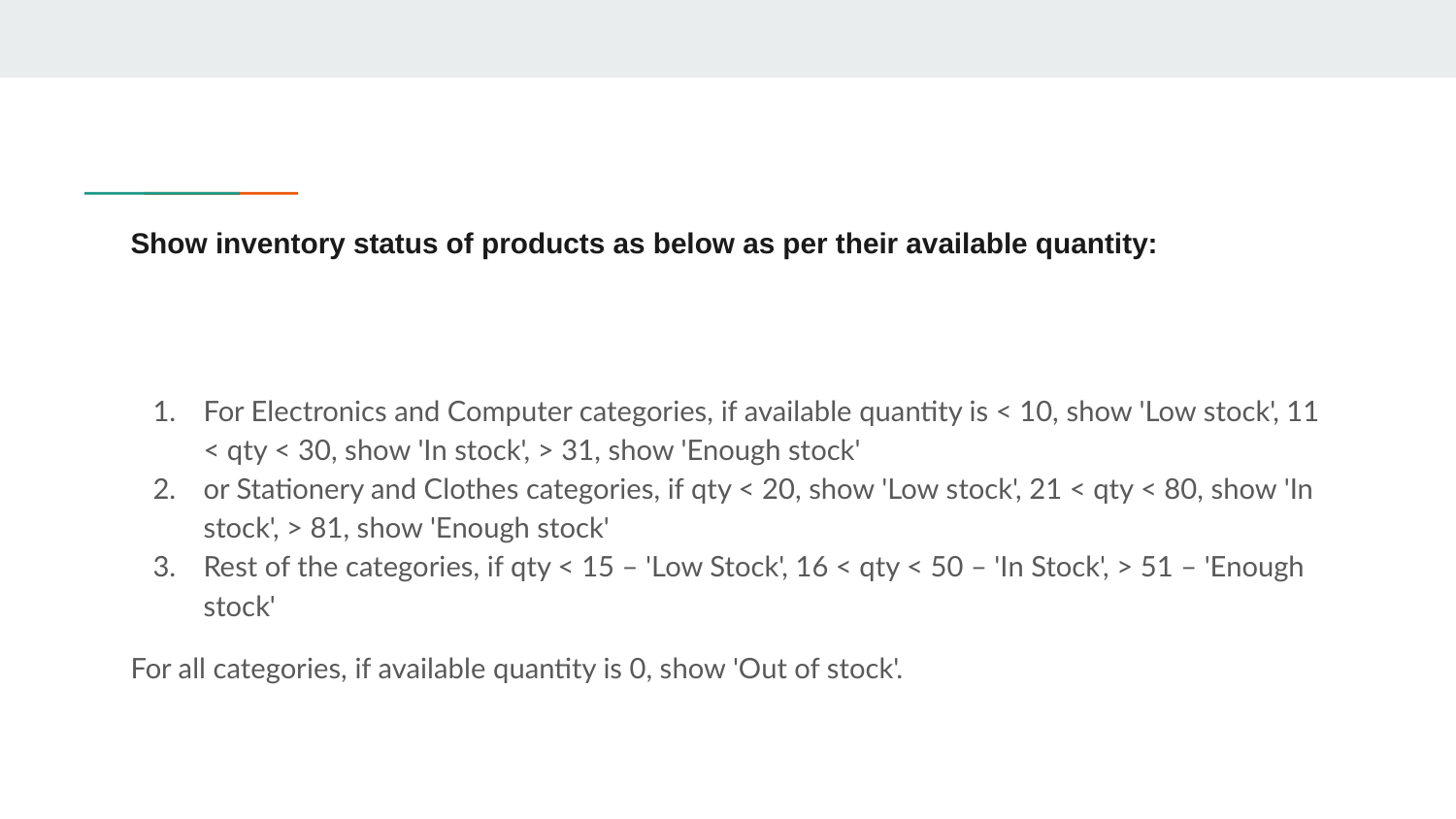

# Show inventory status of products as below as per their available quantity:
For Electronics and Computer categories, if available quantity is < 10, show 'Low stock', 11 < qty < 30, show 'In stock', > 31, show 'Enough stock'
or Stationery and Clothes categories, if qty < 20, show 'Low stock', 21 < qty < 80, show 'In stock', > 81, show 'Enough stock'
Rest of the categories, if qty < 15 – 'Low Stock', 16 < qty < 50 – 'In Stock', > 51 – 'Enough stock'
For all categories, if available quantity is 0, show 'Out of stock'.